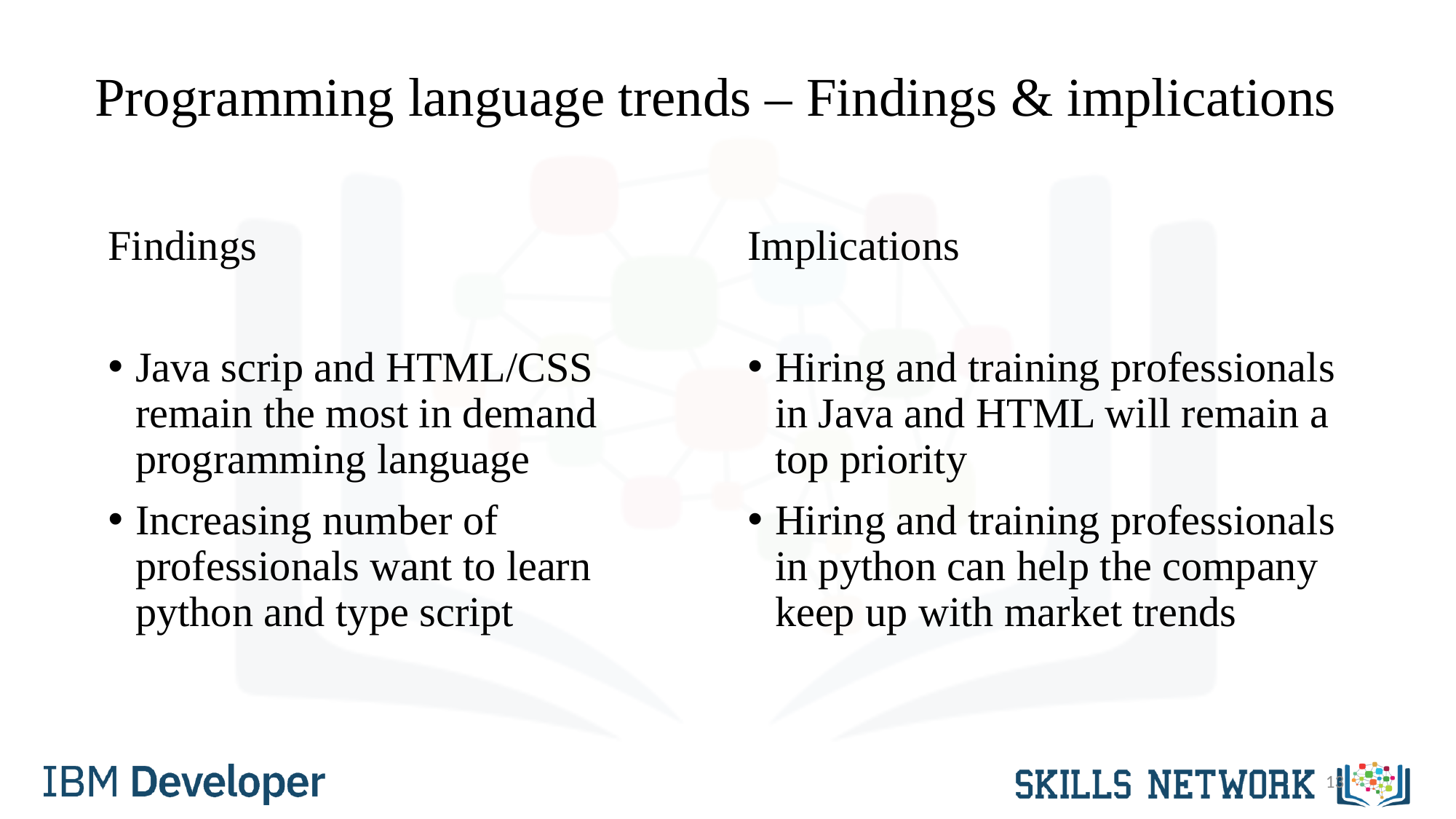

# Programming language trends – Findings & implications
Findings

Java scrip and HTML/CSS remain the most in demand programming language
Increasing number of professionals want to learn python and type script
Implications

Hiring and training professionals in Java and HTML will remain a top priority
Hiring and training professionals in python can help the company keep up with market trends

13